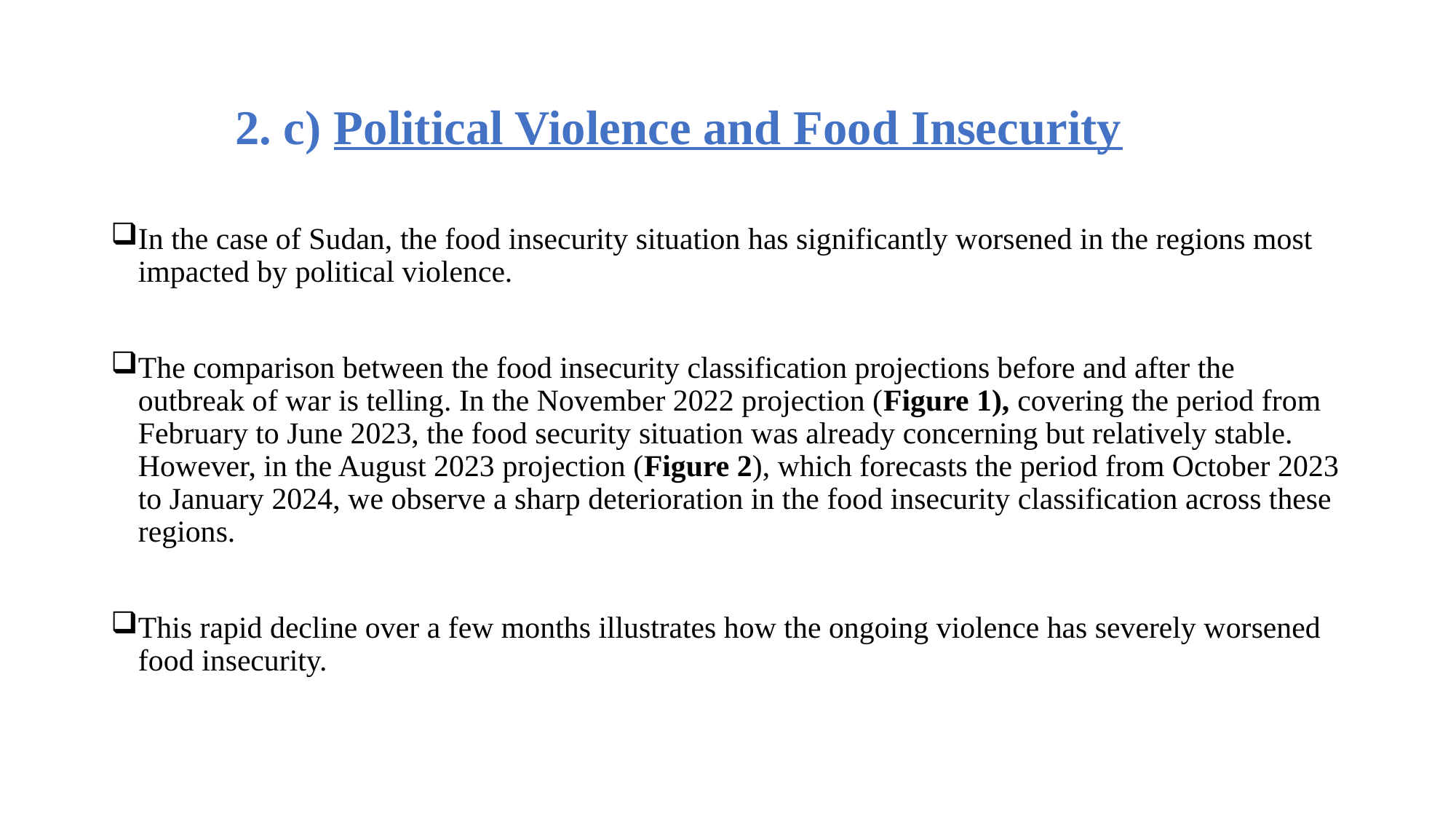

# 2. c) Political Violence and Food Insecurity
In the case of Sudan, the food insecurity situation has significantly worsened in the regions most impacted by political violence.

The comparison between the food insecurity classification projections before and after the outbreak of war is telling. In the November 2022 projection (Figure 1), covering the period from February to June 2023, the food security situation was already concerning but relatively stable. However, in the August 2023 projection (Figure 2), which forecasts the period from October 2023 to January 2024, we observe a sharp deterioration in the food insecurity classification across these regions.

This rapid decline over a few months illustrates how the ongoing violence has severely worsened food insecurity.